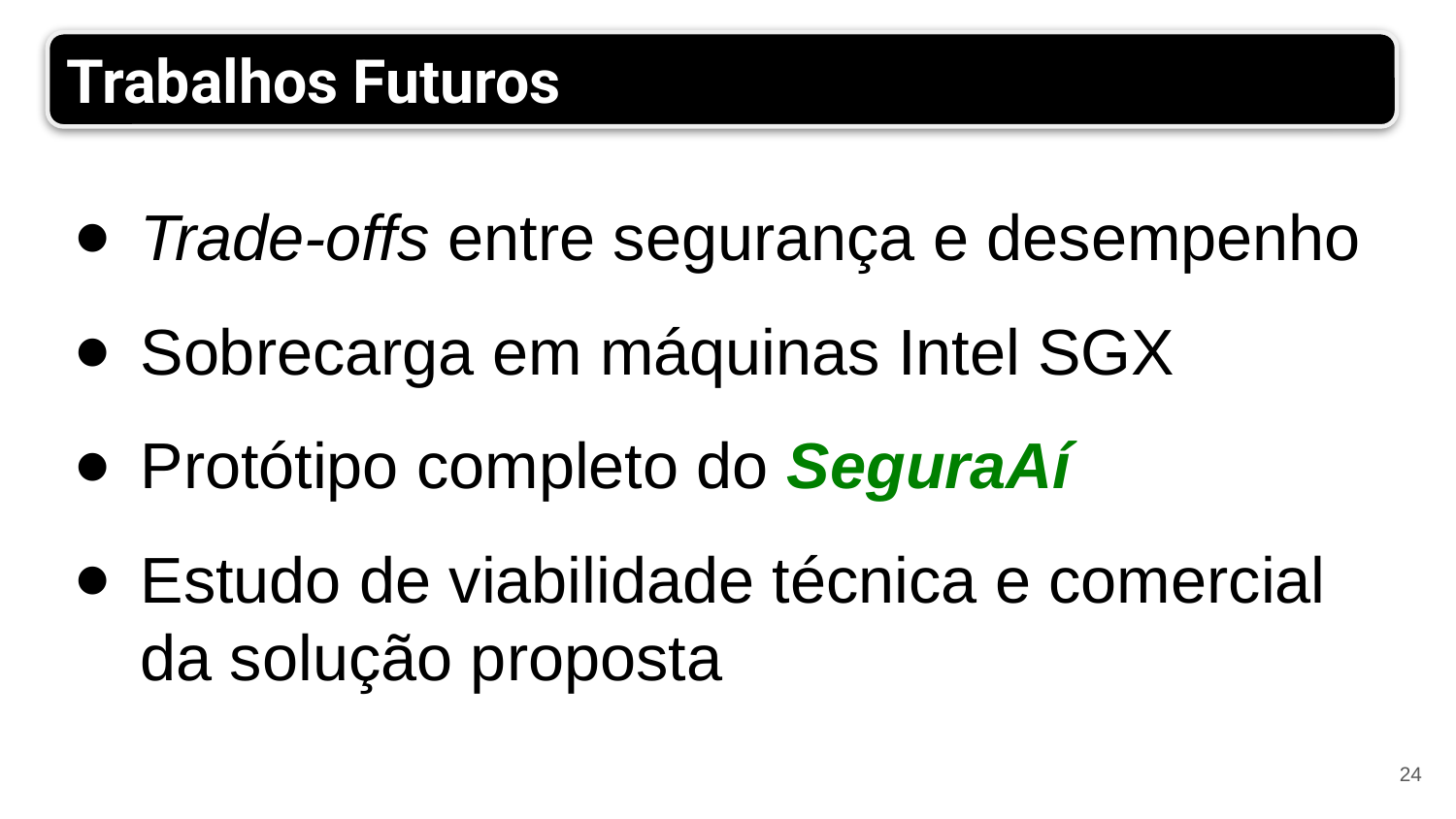

Trabalhos Futuros
Trade-offs entre segurança e desempenho
Sobrecarga em máquinas Intel SGX
Protótipo completo do SeguraAí
Estudo de viabilidade técnica e comercial da solução proposta
24